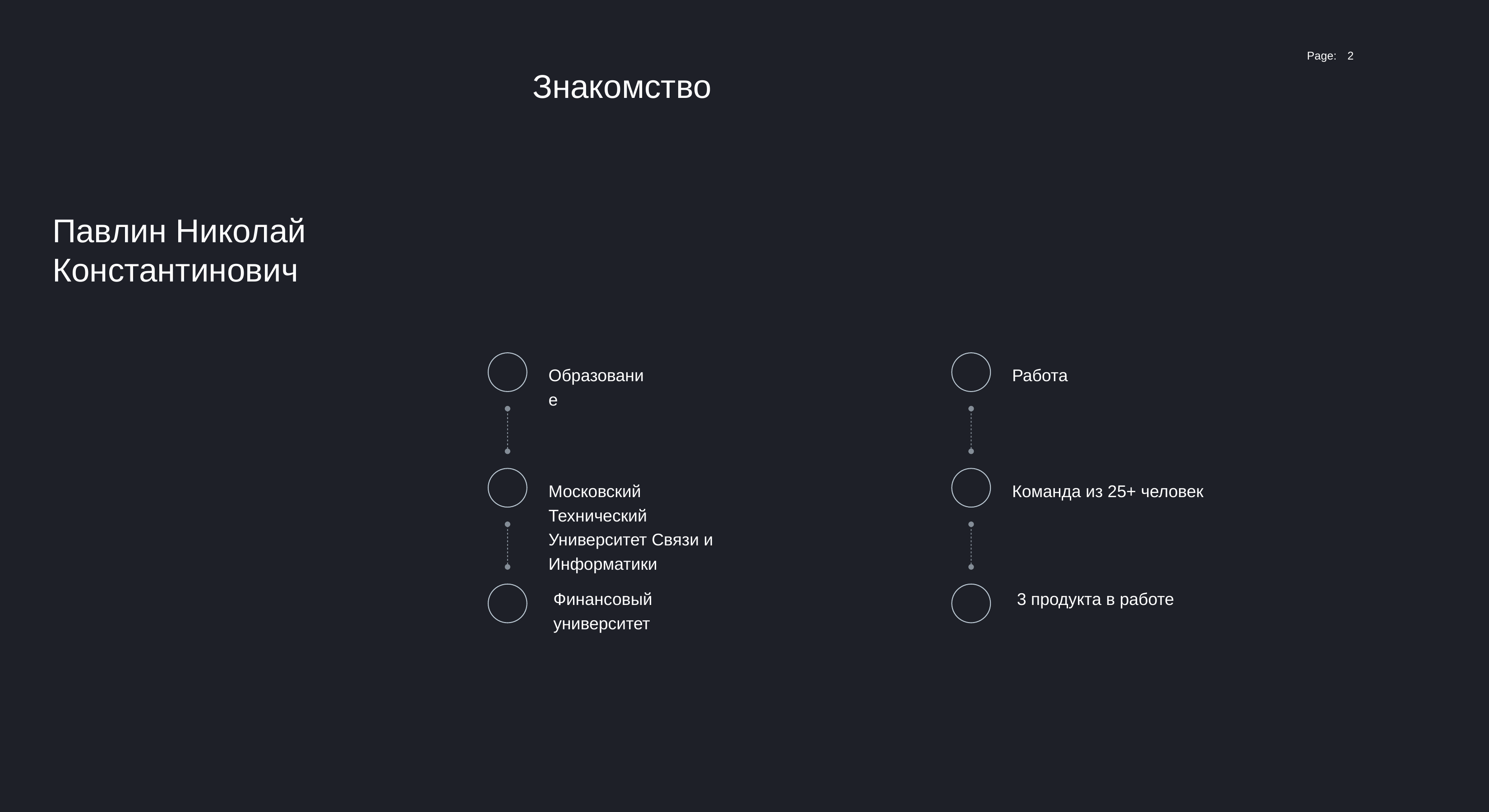

2
Знакомство
Павлин Николай Константинович

Образование
Работа

Московский Технический Университет Связи и Информатики
Команда из 25+ человек

Финансовый университет
3 продукта в работе